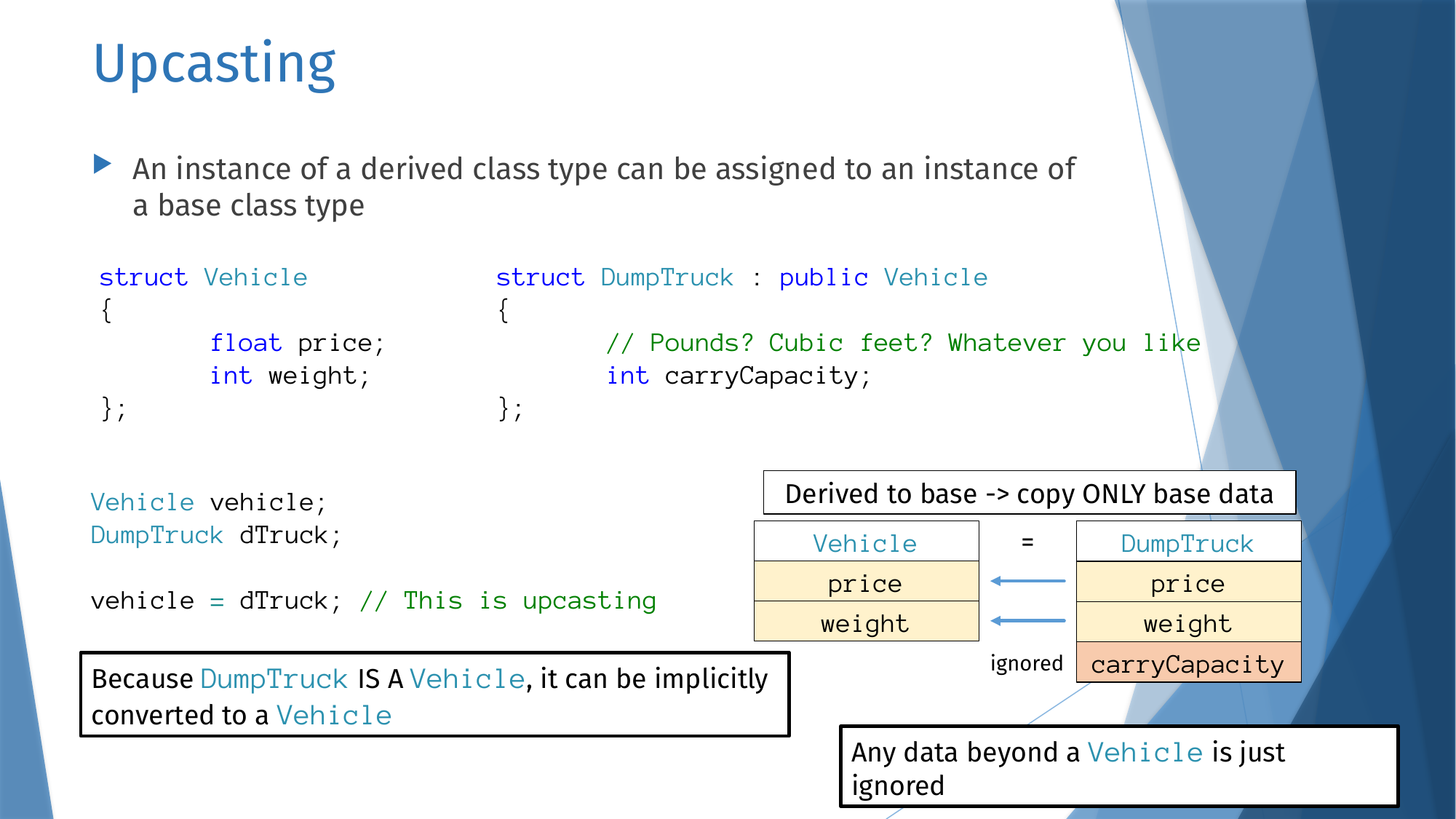

# Upcasting
An instance of a derived class type can be assigned to an instance of a base class type
struct Vehicle
{
	float price;
	int weight;
};
struct DumpTruck : public Vehicle
{
	// Pounds? Cubic feet? Whatever you like
	int carryCapacity;
};
Derived to base -> copy ONLY base data
Vehicle vehicle;
DumpTruck dTruck;

vehicle = dTruck; // This is upcasting
=
Vehicle
price
weight
DumpTruck
price
weight
carryCapacity
ignored
Because DumpTruck IS A Vehicle, it can be implicitly converted to a Vehicle
Any data beyond a Vehicle is just ignored